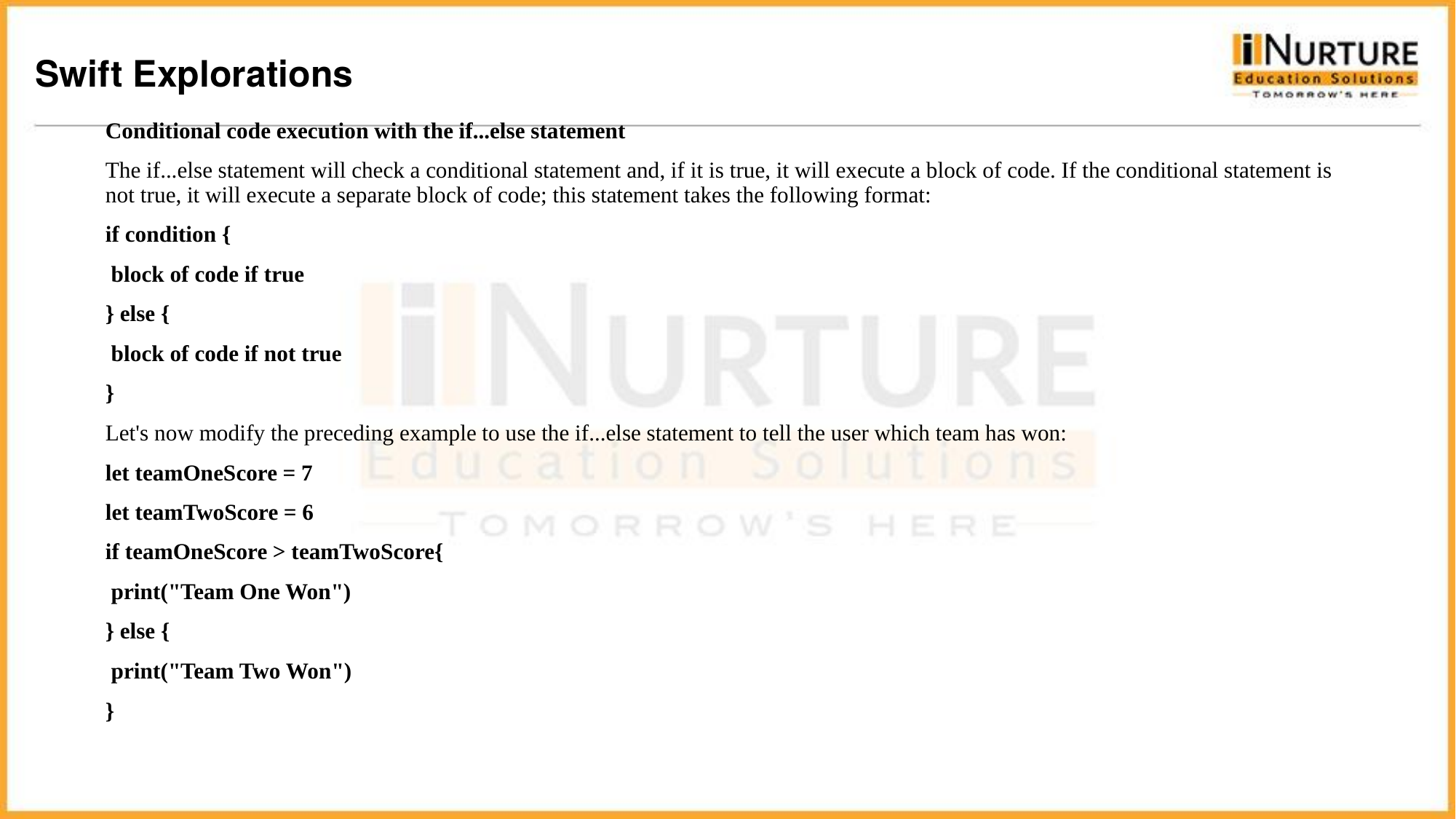

Swift Explorations
Conditional code execution with the if...else statement
The if...else statement will check a conditional statement and, if it is true, it will execute a block of code. If the conditional statement is not true, it will execute a separate block of code; this statement takes the following format:
if condition {
 block of code if true
} else {
 block of code if not true
}
Let's now modify the preceding example to use the if...else statement to tell the user which team has won:
let teamOneScore = 7
let teamTwoScore = 6
if teamOneScore > teamTwoScore{
 print("Team One Won")
} else {
 print("Team Two Won")
}